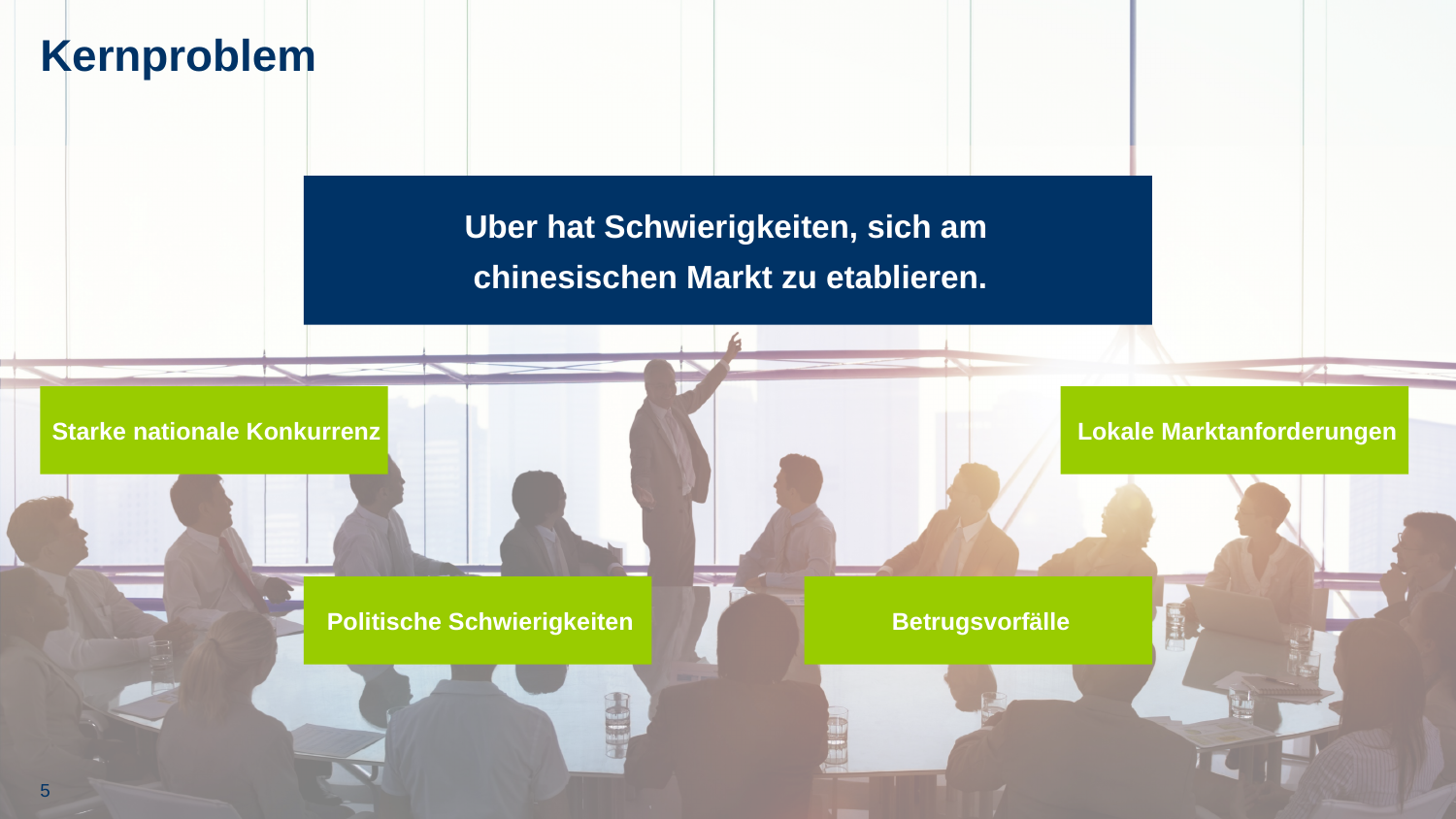

# Kernproblem
Uber hat Schwierigkeiten, sich am
chinesischen Markt zu etablieren.
Starke nationale Konkurrenz
Lokale Marktanforderungen
Politische Schwierigkeiten
Betrugsvorfälle
5